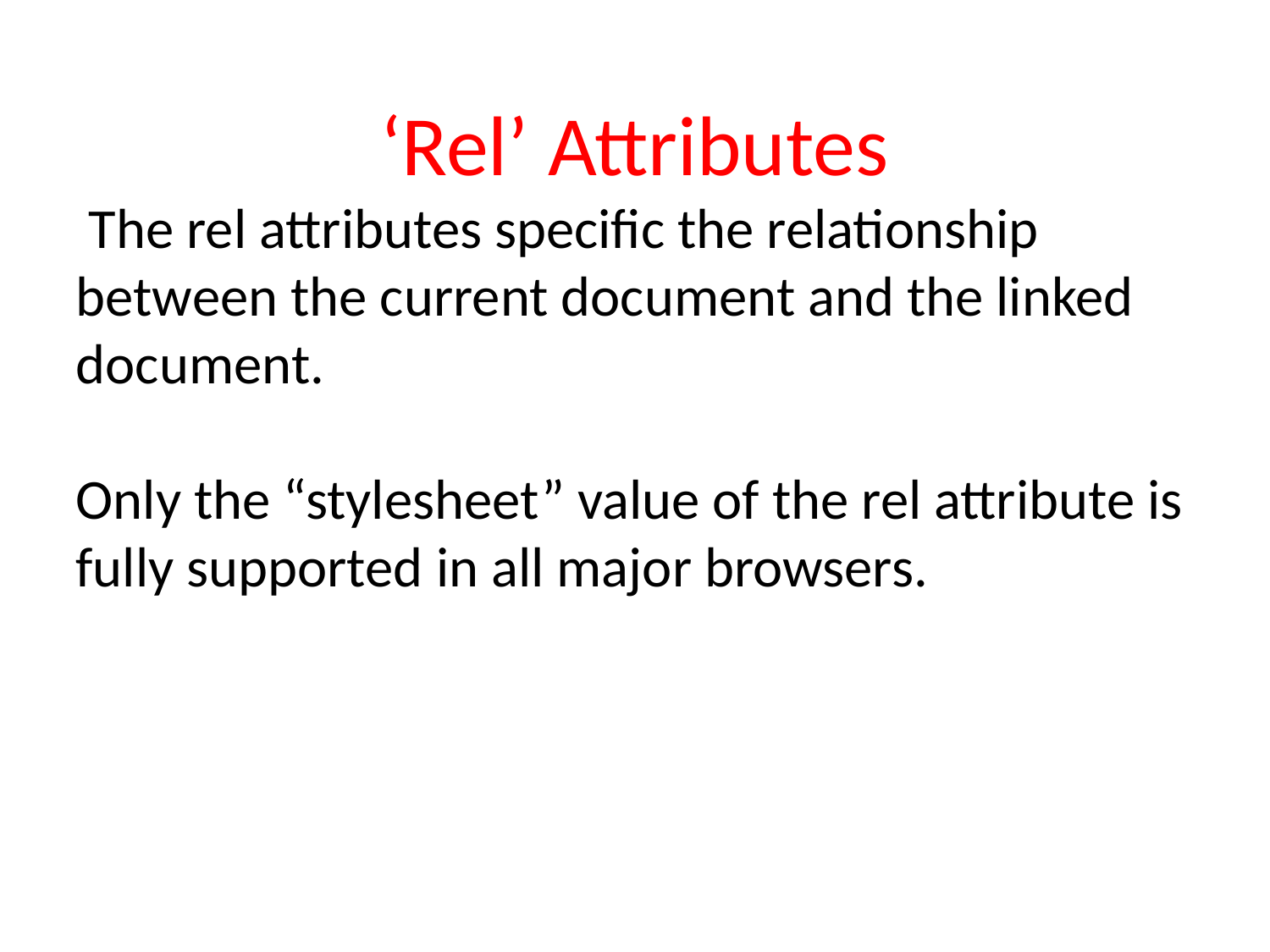

‘Rel’ Attributes
 The rel attributes specific the relationship between the current document and the linked document.

Only the “stylesheet” value of the rel attribute is fully supported in all major browsers.